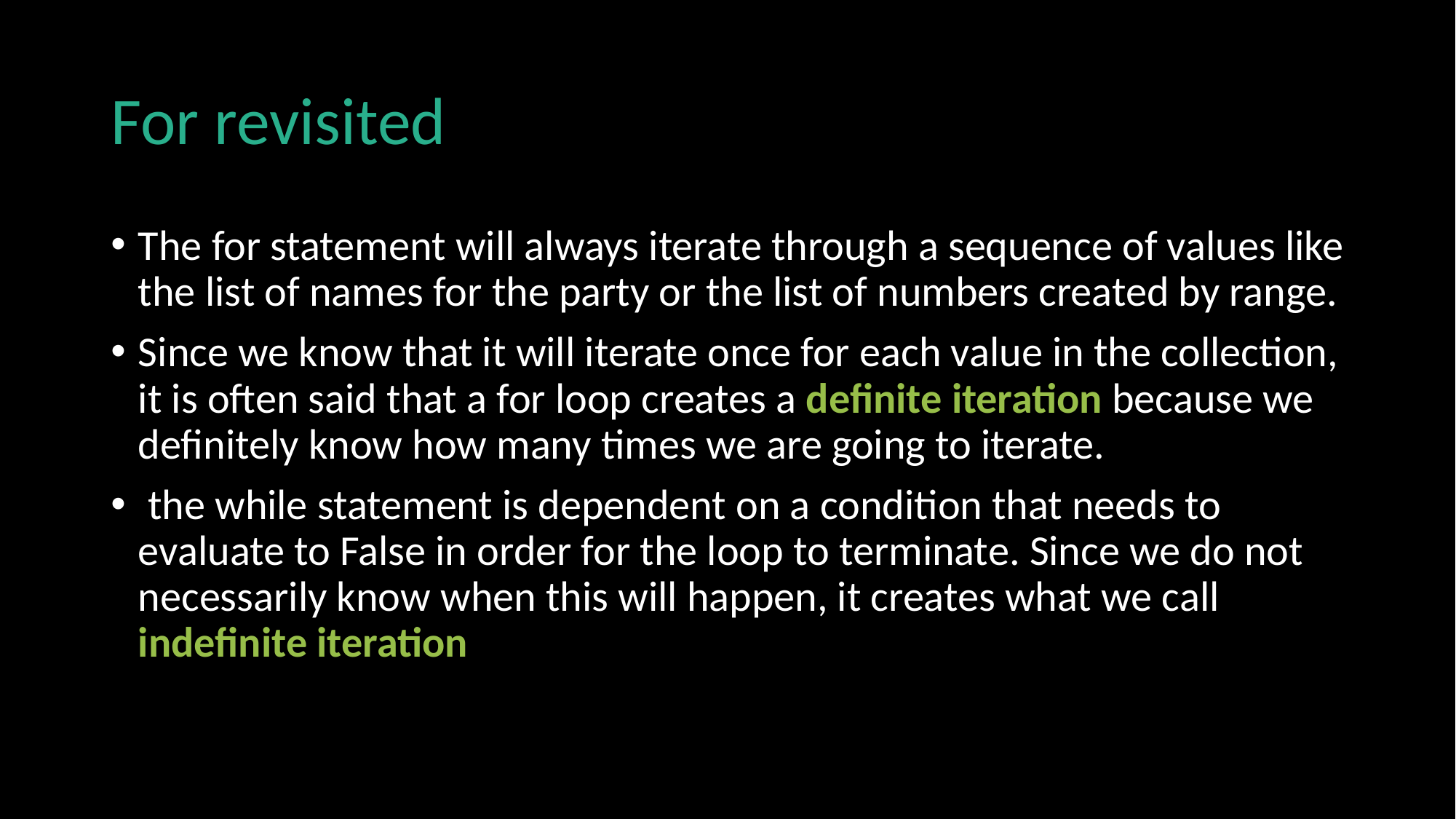

# For revisited
The for statement will always iterate through a sequence of values like the list of names for the party or the list of numbers created by range.
Since we know that it will iterate once for each value in the collection, it is often said that a for loop creates a definite iteration because we definitely know how many times we are going to iterate.
 the while statement is dependent on a condition that needs to evaluate to False in order for the loop to terminate. Since we do not necessarily know when this will happen, it creates what we call indefinite iteration